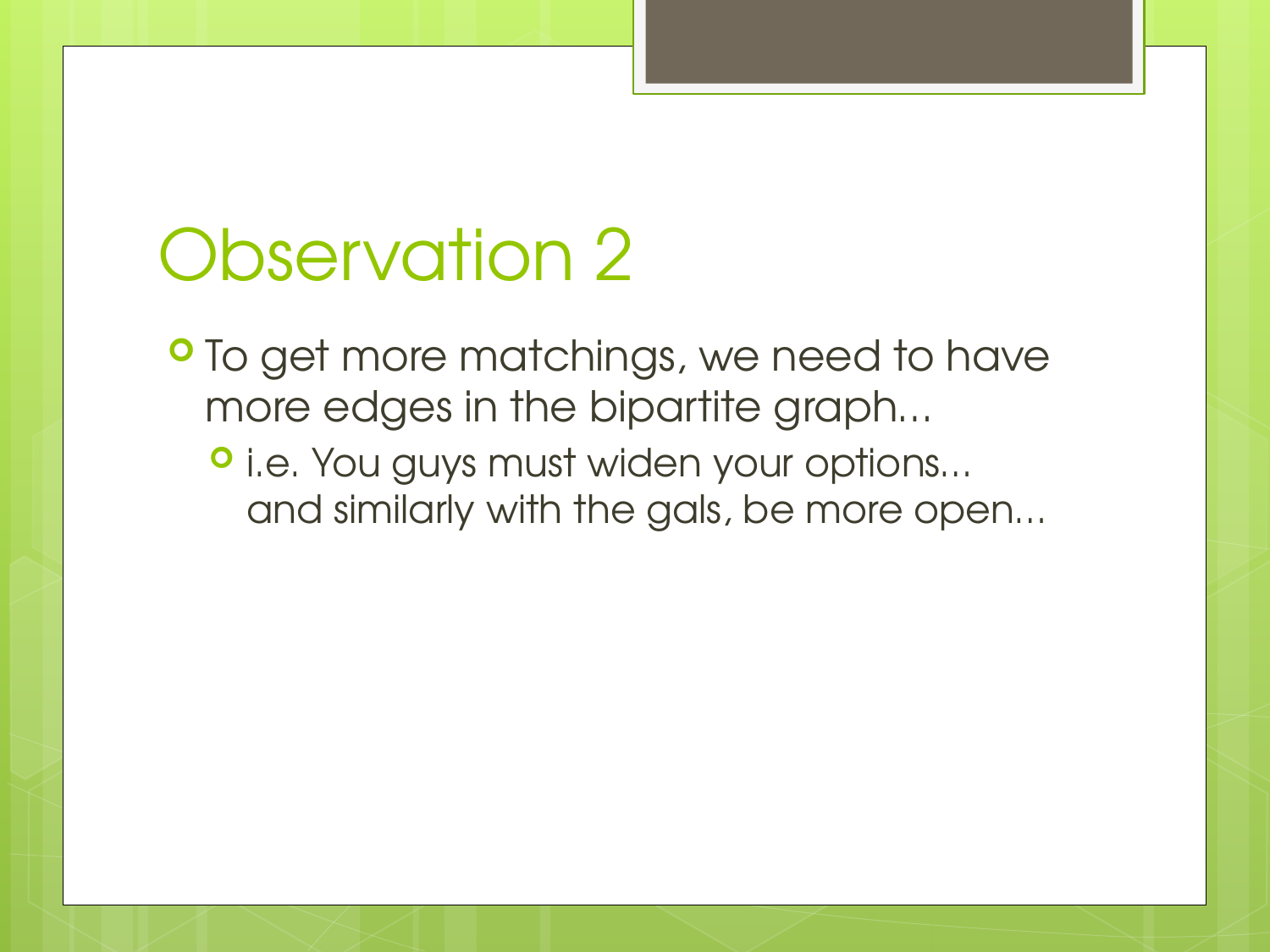

# Observation 2
To get more matchings, we need to have more edges in the bipartite graph…
i.e. You guys must widen your options…
and similarly with the gals, be more open…